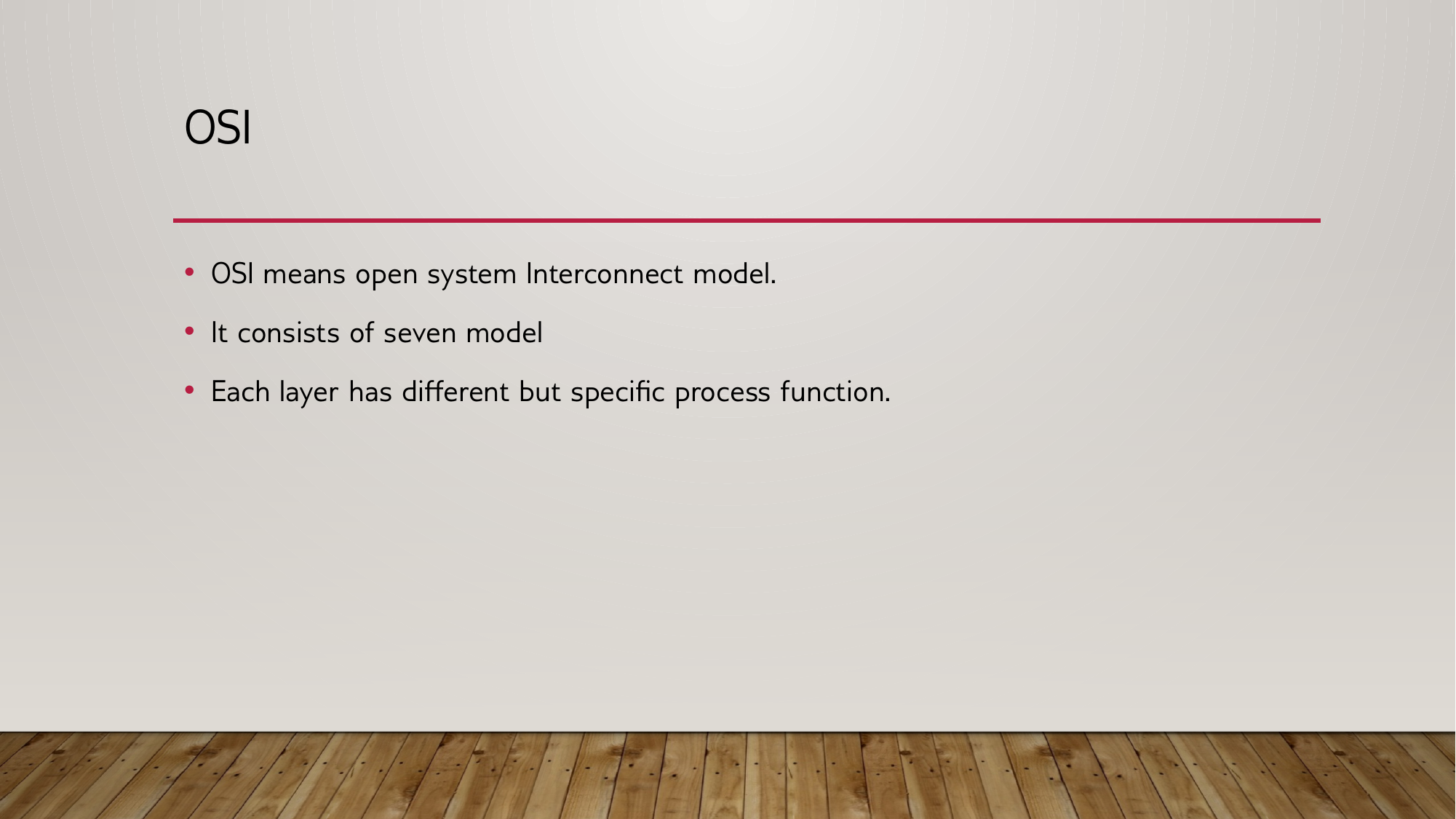

# OSI
OSI means open system Interconnect model.
It consists of seven model
Each layer has different but specific process function.